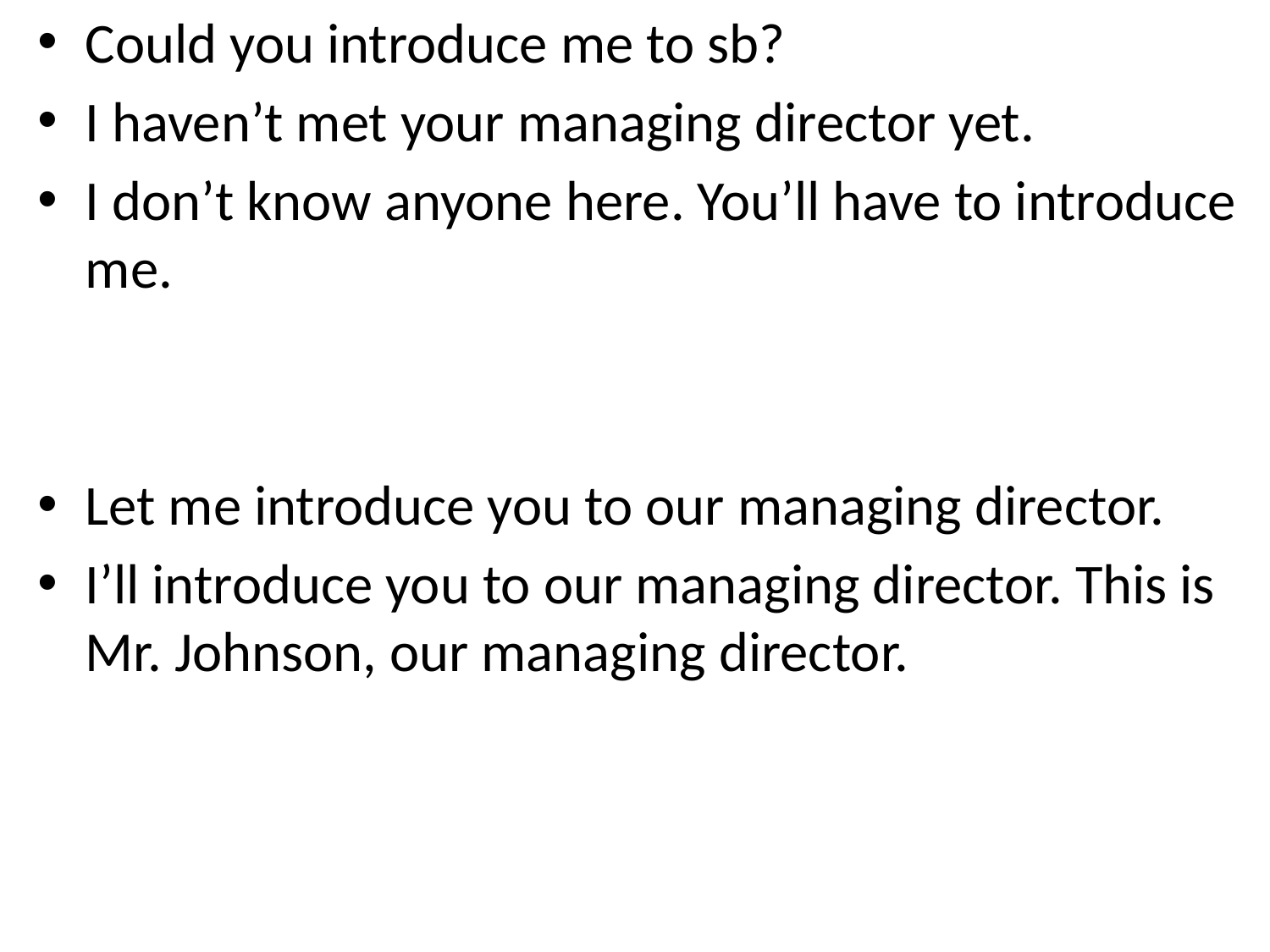

Could you introduce me to sb?
I haven’t met your managing director yet.
I don’t know anyone here. You’ll have to introduce me.

Let me introduce you to our managing director.
I’ll introduce you to our managing director. This is Mr. Johnson, our managing director.